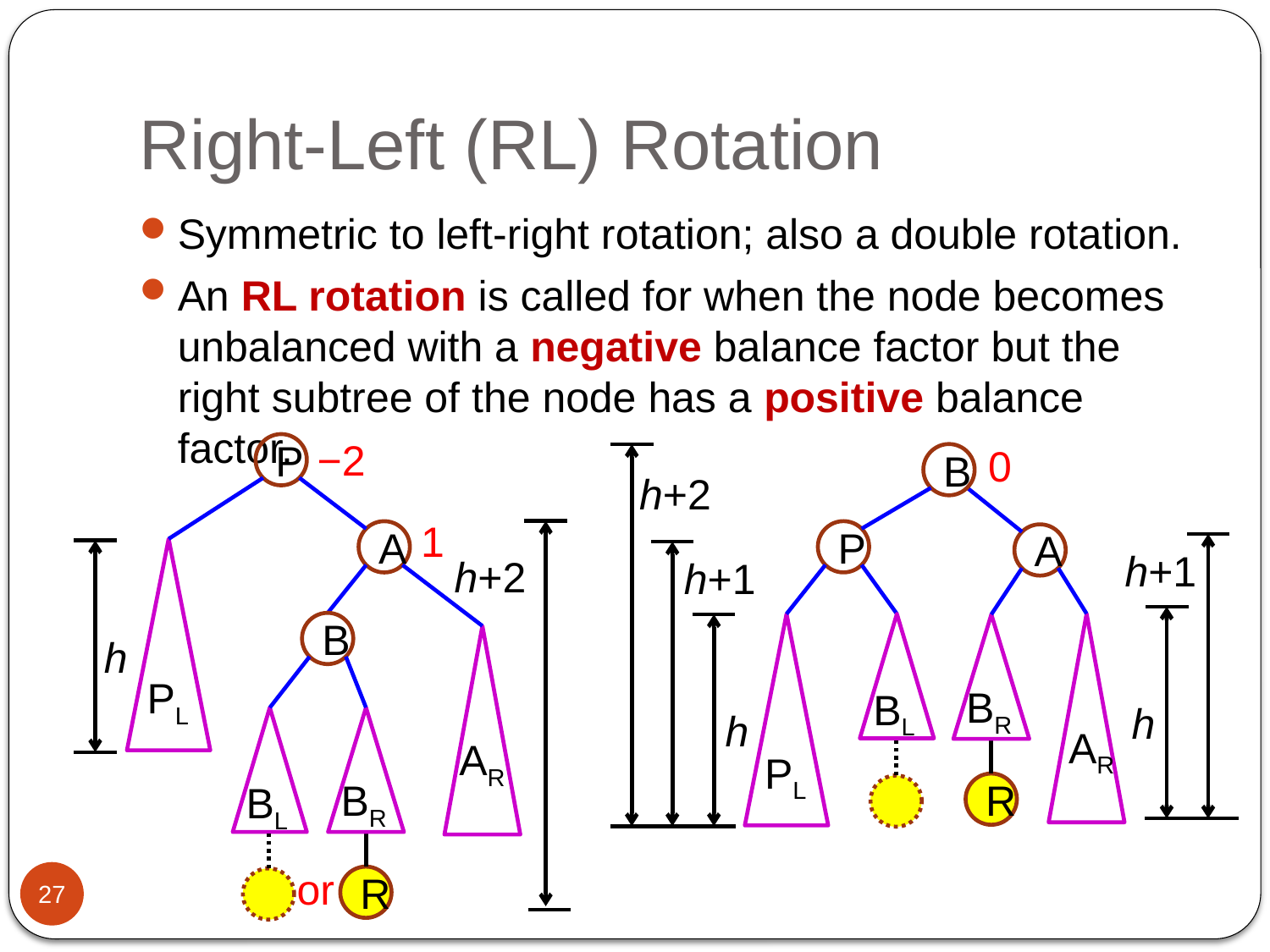

# Right-Left (RL) Rotation
Symmetric to left-right rotation; also a double rotation.
An RL rotation is called for when the node becomes unbalanced with a negative balance factor but the right subtree of the node has a positive balance factor.
−2
P
A

PL
B

AR

BR

BL
R

or
1
h+2
h
0
B
P
A

AR

BL

PL

BR
R

h+2
h+1
h
h+1
h
27